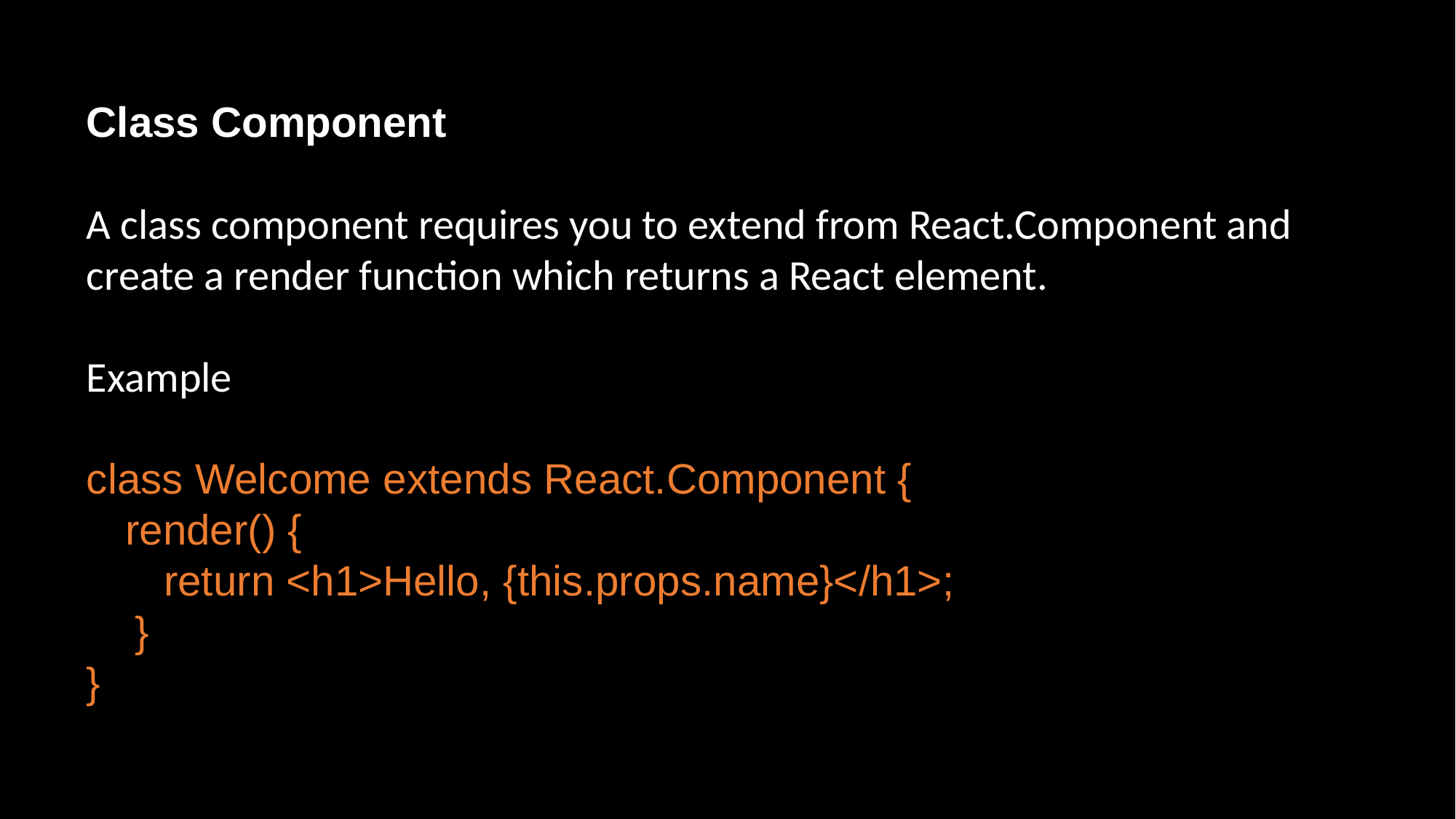

Class Component

A class component requires you to extend from React.Component and create a render function which returns a React element.

Example

class Welcome extends React.Component {
    render() {
        return <h1>Hello, {this.props.name}</h1>;
     }
}